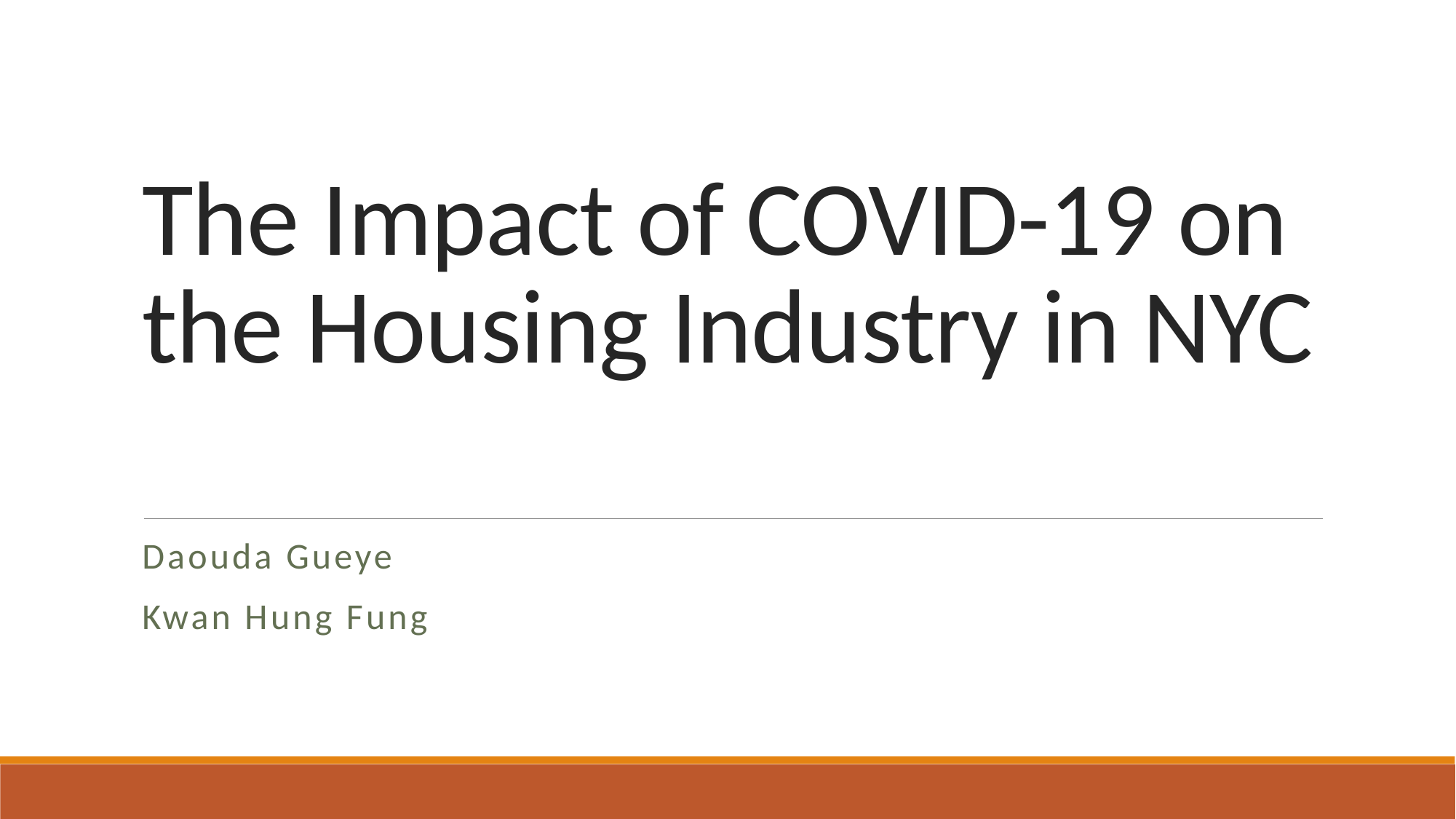

# The Impact of COVID-19 on the Housing Industry in NYC
Daouda Gueye
Kwan Hung Fung